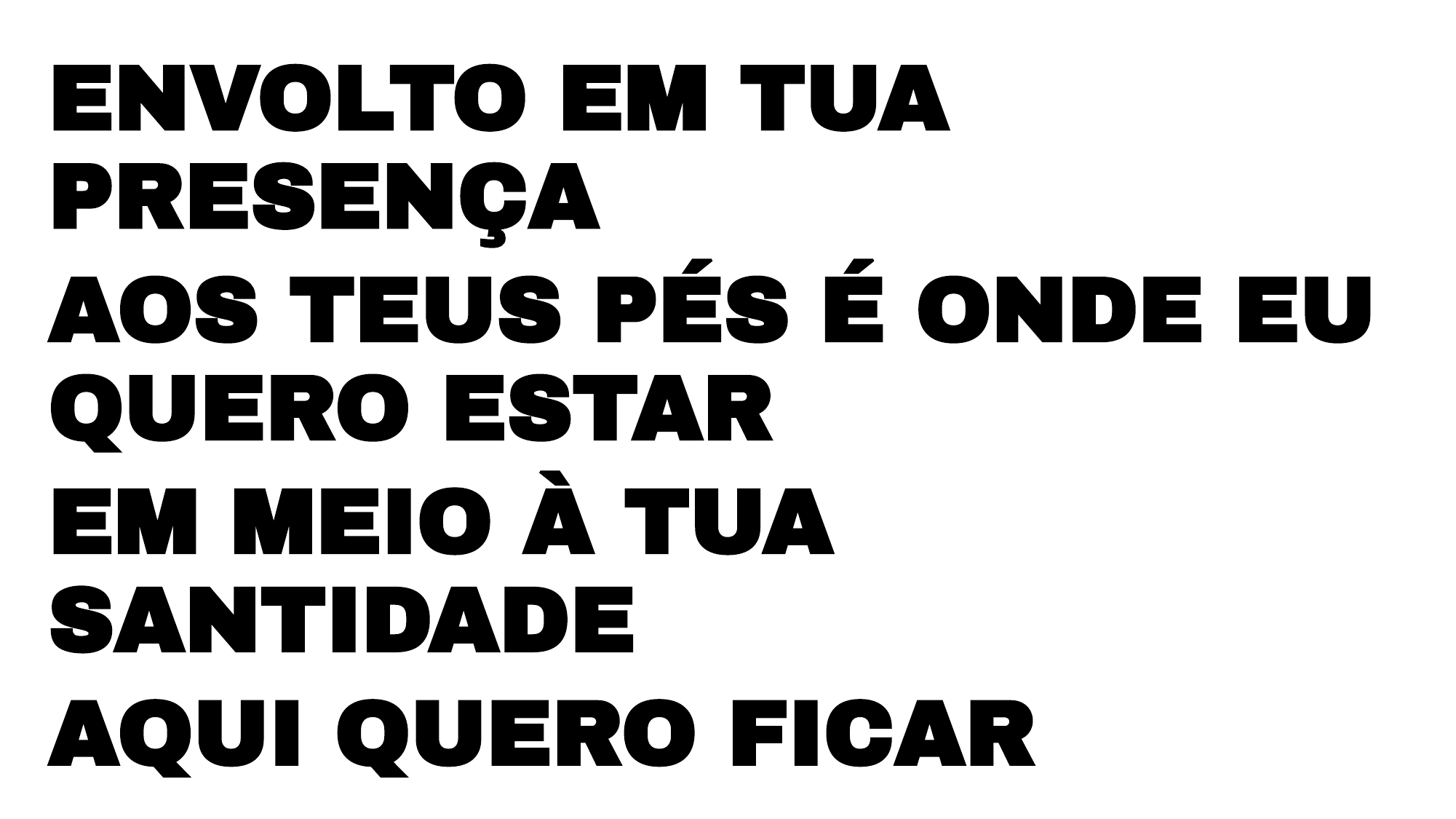

ENVOLTO EM TUA PRESENÇA
AOS TEUS PÉS É ONDE EU QUERO ESTAR
EM MEIO À TUA SANTIDADE
AQUI QUERO FICAR